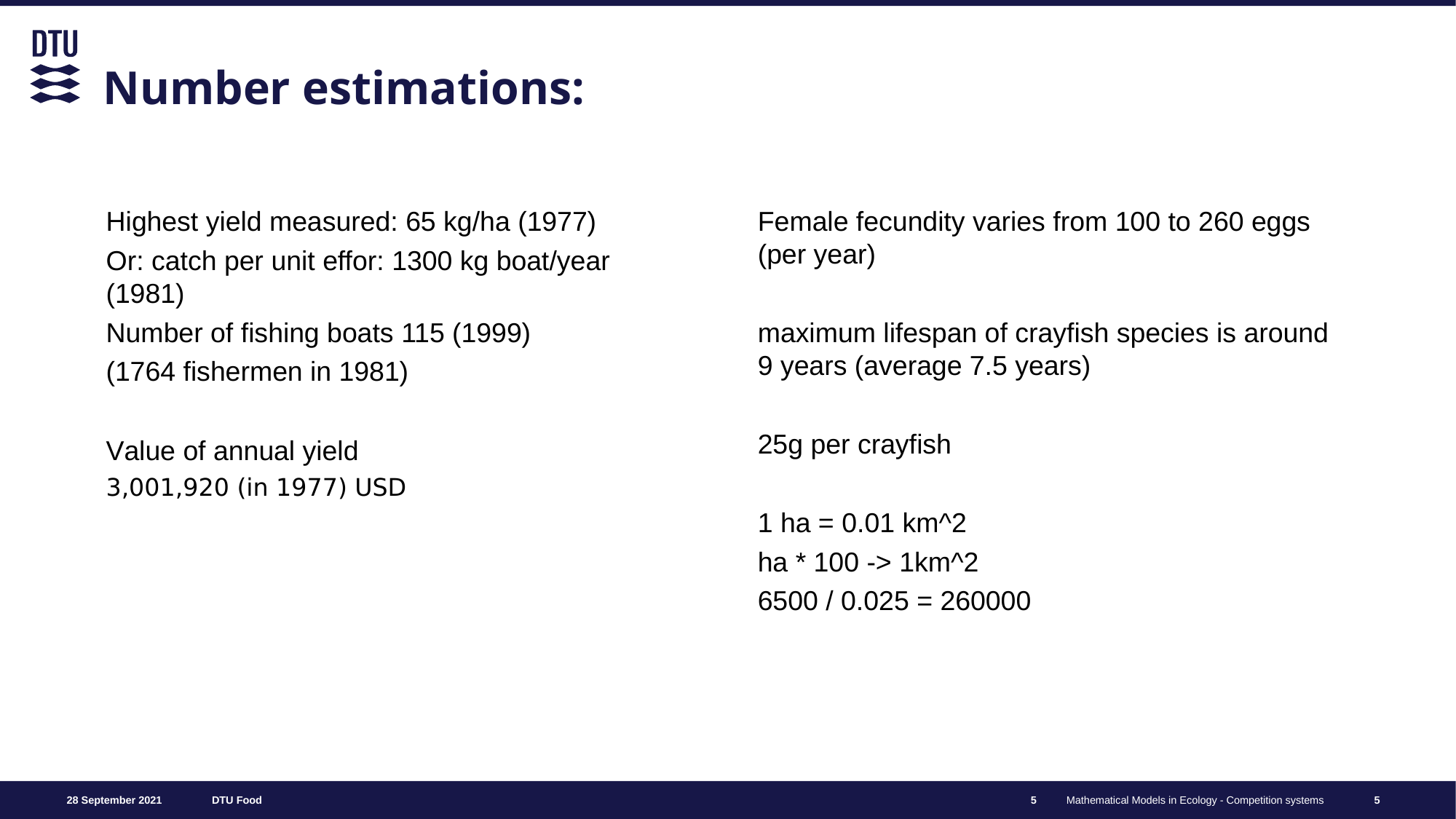

# Number estimations:
Highest yield measured: 65 kg/ha (1977)
Or: catch per unit effor: 1300 kg boat/year (1981)
Number of fishing boats 115 (1999)
(1764 fishermen in 1981)

Value of annual yield
3,001,920 (in 1977) USD
Female fecundity varies from 100 to 260 eggs (per year)

maximum lifespan of crayfish species is around 9 years (average 7.5 years)

25g per crayfish

1 ha = 0.01 km^2
ha * 100 -> 1km^2
6500 / 0.025 = 260000
5
5
Mathematical Models in Ecology - Competition